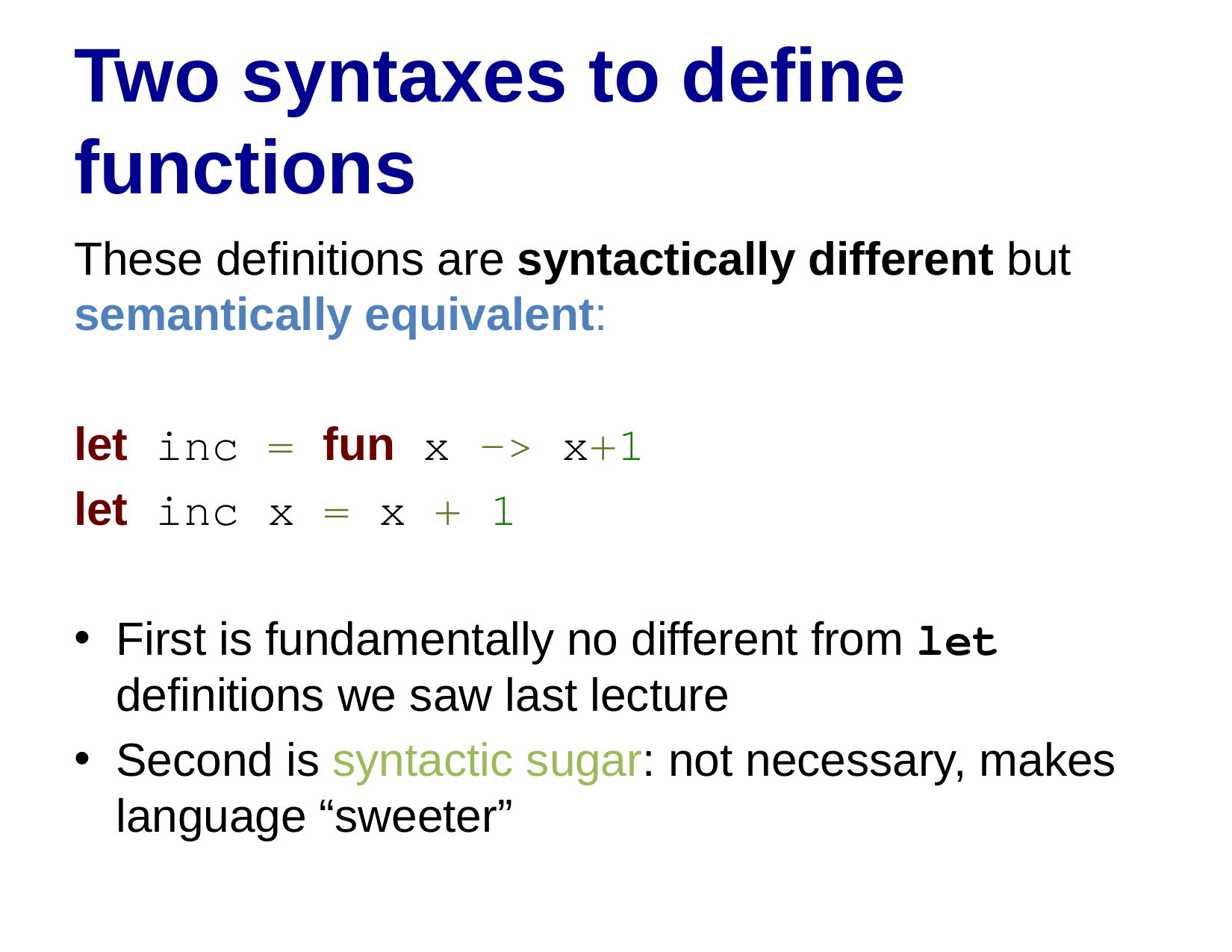

# Two syntaxes to define functions
These definitions are syntactically different but semantically equivalent:

let inc = fun x -> x+1
let inc x = x + 1

First is fundamentally no different from let definitions we saw last lecture
Second is syntactic sugar: not necessary, makes language “sweeter”